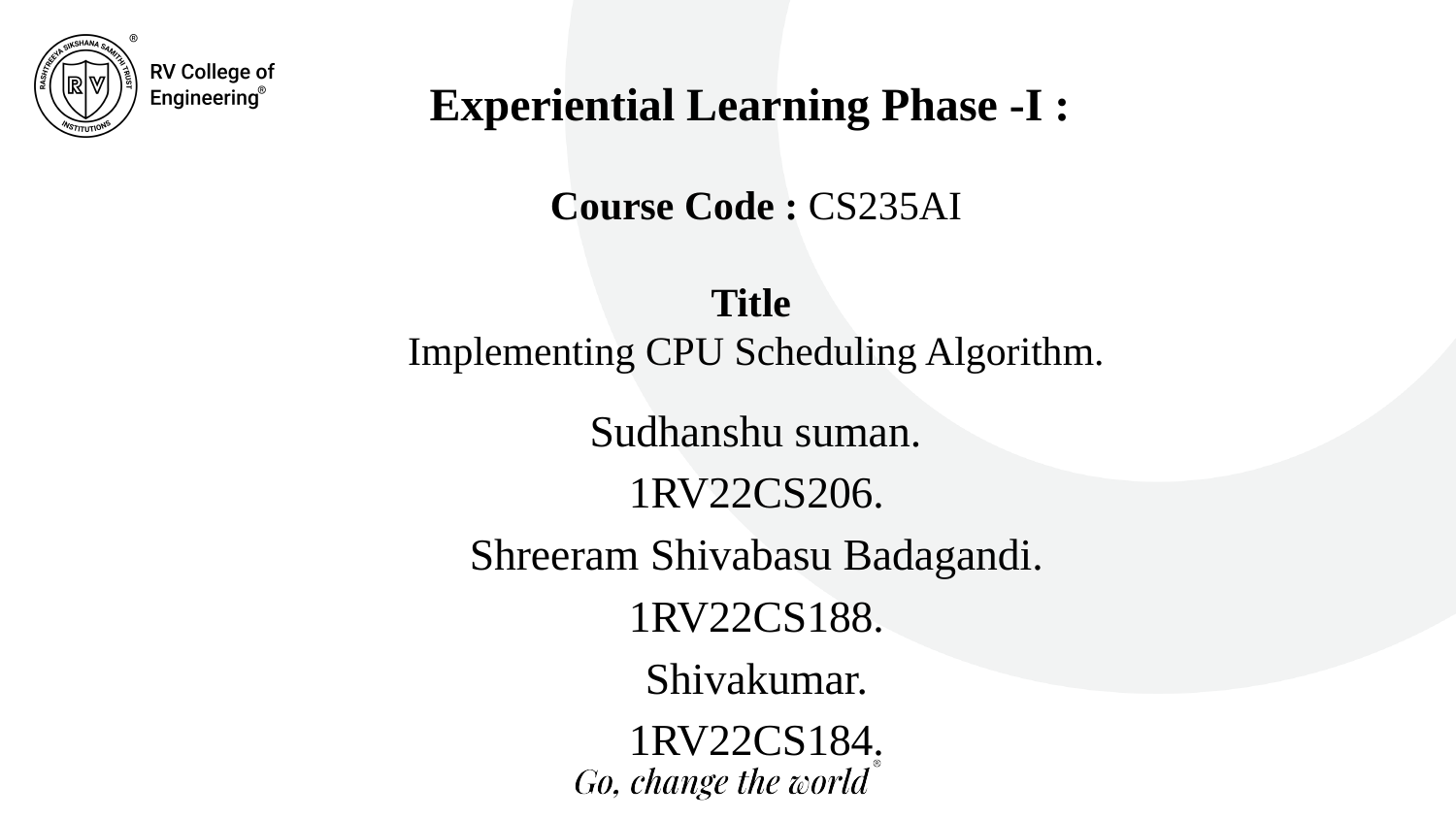

Experiential Learning Phase -I :

Course Code : CS235AI

Title
Implementing CPU Scheduling Algorithm.

Sudhanshu suman.
1RV22CS206.
Shreeram Shivabasu Badagandi.
1RV22CS188.
Shivakumar.
1RV22CS184.